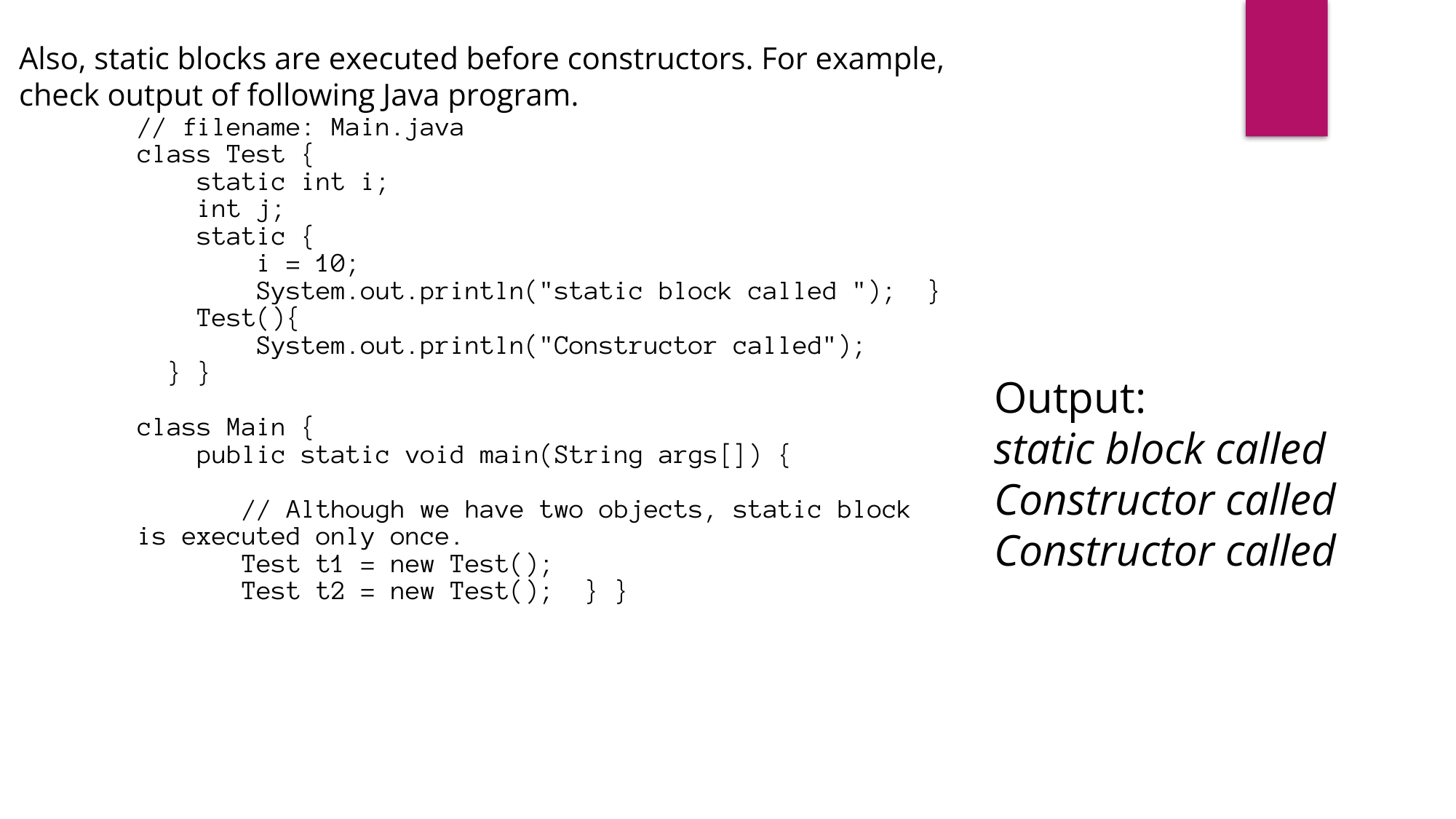

Also, static blocks are executed before constructors. For example,
check output of following Java program.

| // filename: Main.java class Test {     static int i;     int j;     static {         i = 10;         System.out.println("static block called ");  }     Test(){         System.out.println("Constructor called");   } }   class Main {     public static void main(String args[]) {          // Although we have two objects, static block is executed only once.        Test t1 = new Test();        Test t2 = new Test();  } } |
| --- |
Output:
static block called
Constructor called
Constructor called